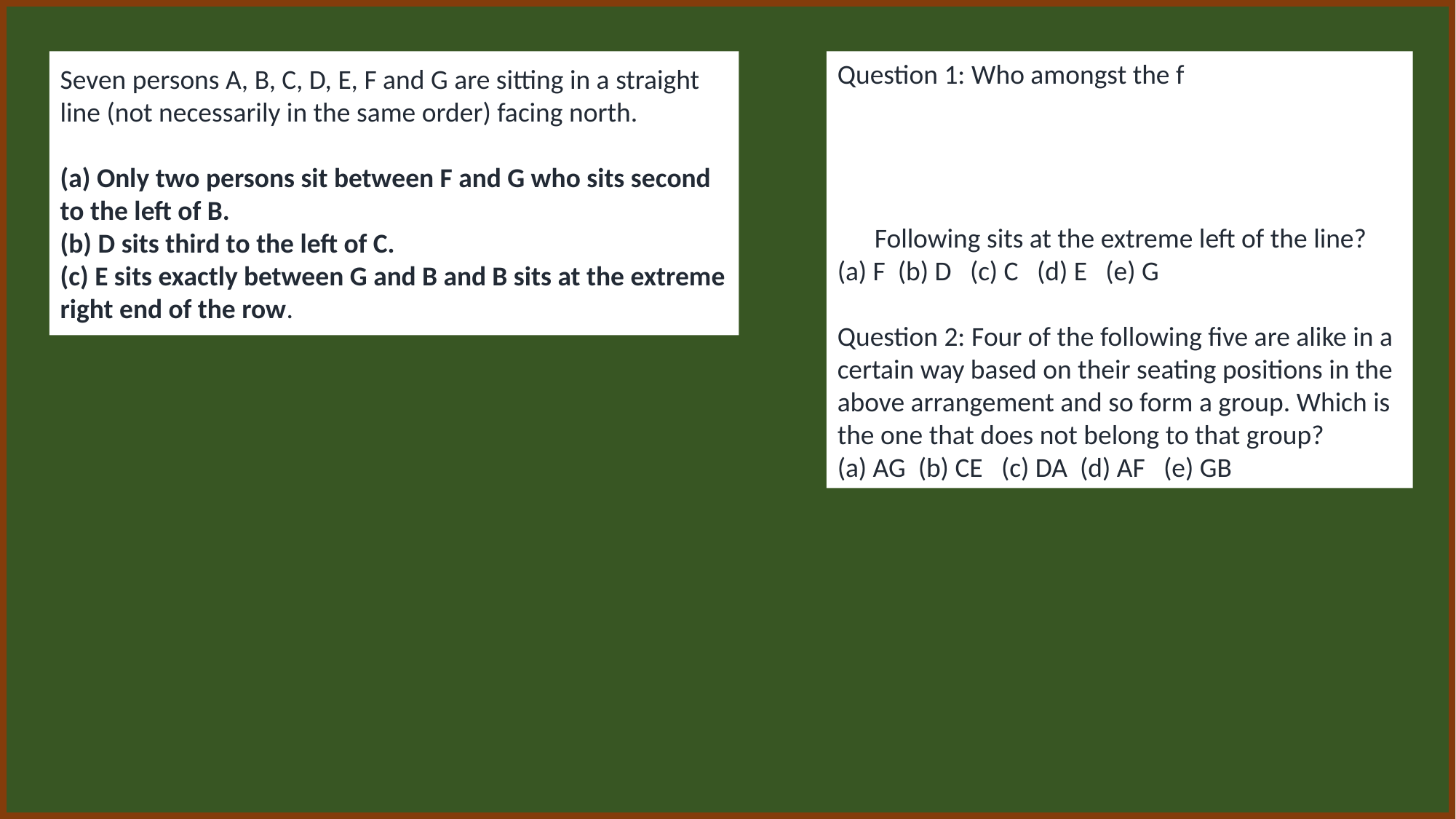

Seven persons A, B, C, D, E, F and G are sitting in a straight line (not necessarily in the same order) facing north.
(a) Only two persons sit between F and G who sits second to the left of B.
(b) D sits third to the left of C.
(c) E sits exactly between G and B and B sits at the extreme right end of the row.
Question 1: Who amongst the f

      Following sits at the extreme left of the line?
(a) F  (b) D   (c) C   (d) E   (e) G

Question 2: Four of the following five are alike in a certain way based on their seating positions in the above arrangement and so form a group. Which is the one that does not belong to that group?
(a) AG  (b) CE   (c) DA  (d) AF   (e) GB